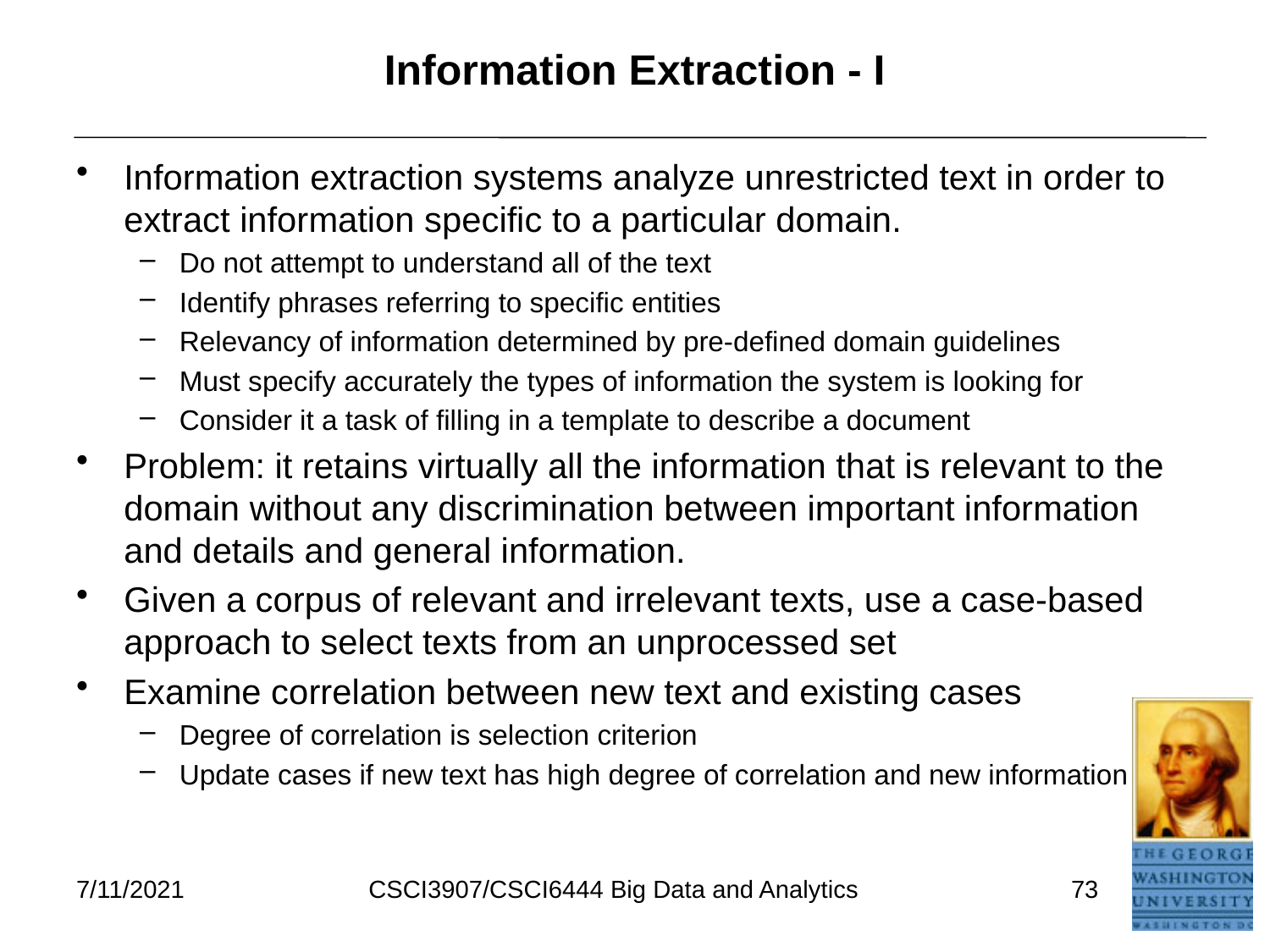

# Information Extraction - I
Information extraction systems analyze unrestricted text in order to extract information specific to a particular domain.
Do not attempt to understand all of the text
Identify phrases referring to specific entities
Relevancy of information determined by pre-defined domain guidelines
Must specify accurately the types of information the system is looking for
Consider it a task of filling in a template to describe a document
Problem: it retains virtually all the information that is relevant to the domain without any discrimination between important information and details and general information.
Given a corpus of relevant and irrelevant texts, use a case-based approach to select texts from an unprocessed set
Examine correlation between new text and existing cases
Degree of correlation is selection criterion
Update cases if new text has high degree of correlation and new information

7/11/2021
CSCI3907/CSCI6444 Big Data and Analytics
73